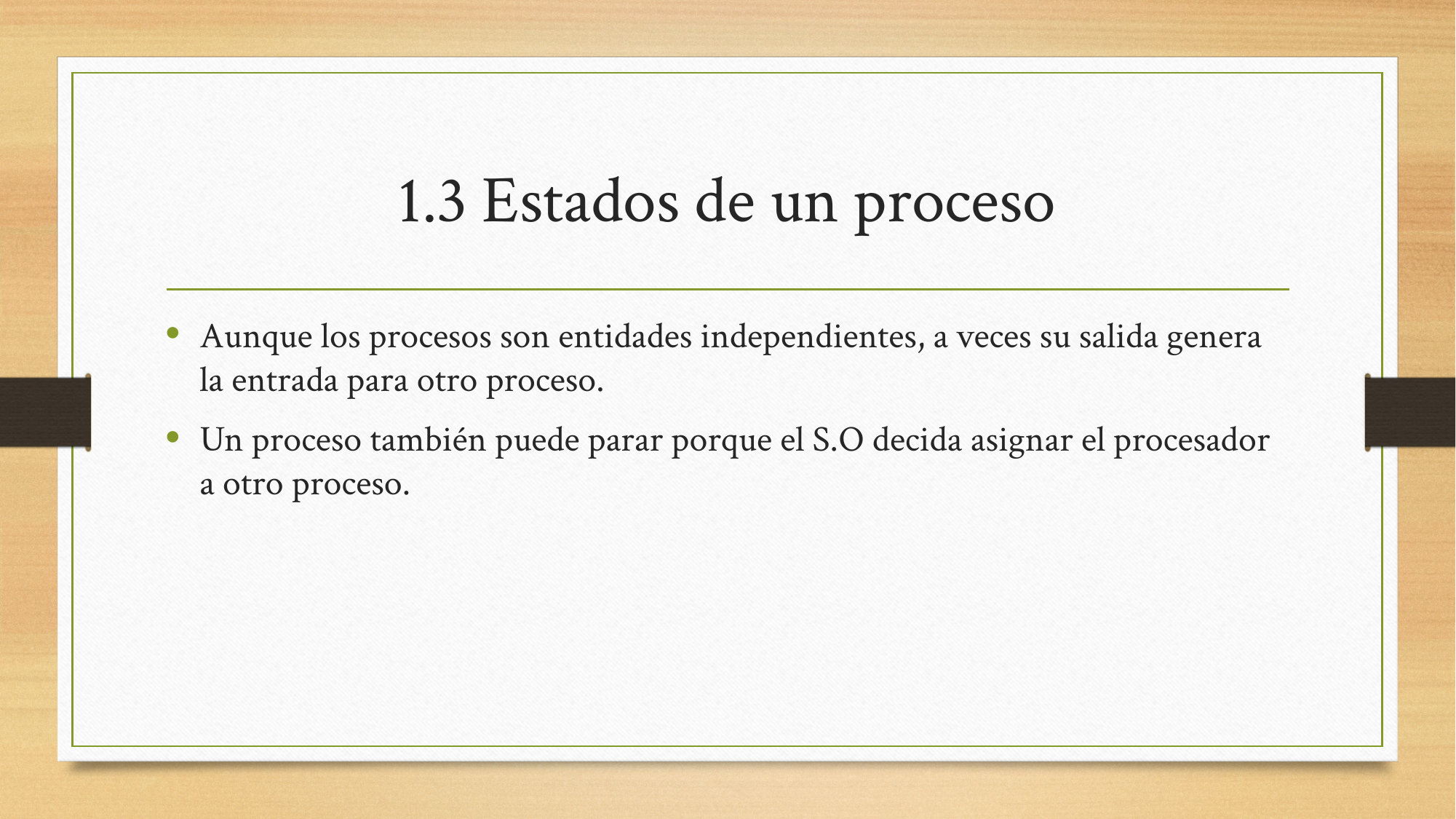

# 1.3 Estados de un proceso
Aunque los procesos son entidades independientes, a veces su salida genera la entrada para otro proceso.
Un proceso también puede parar porque el S.O decida asignar el procesador a otro proceso.